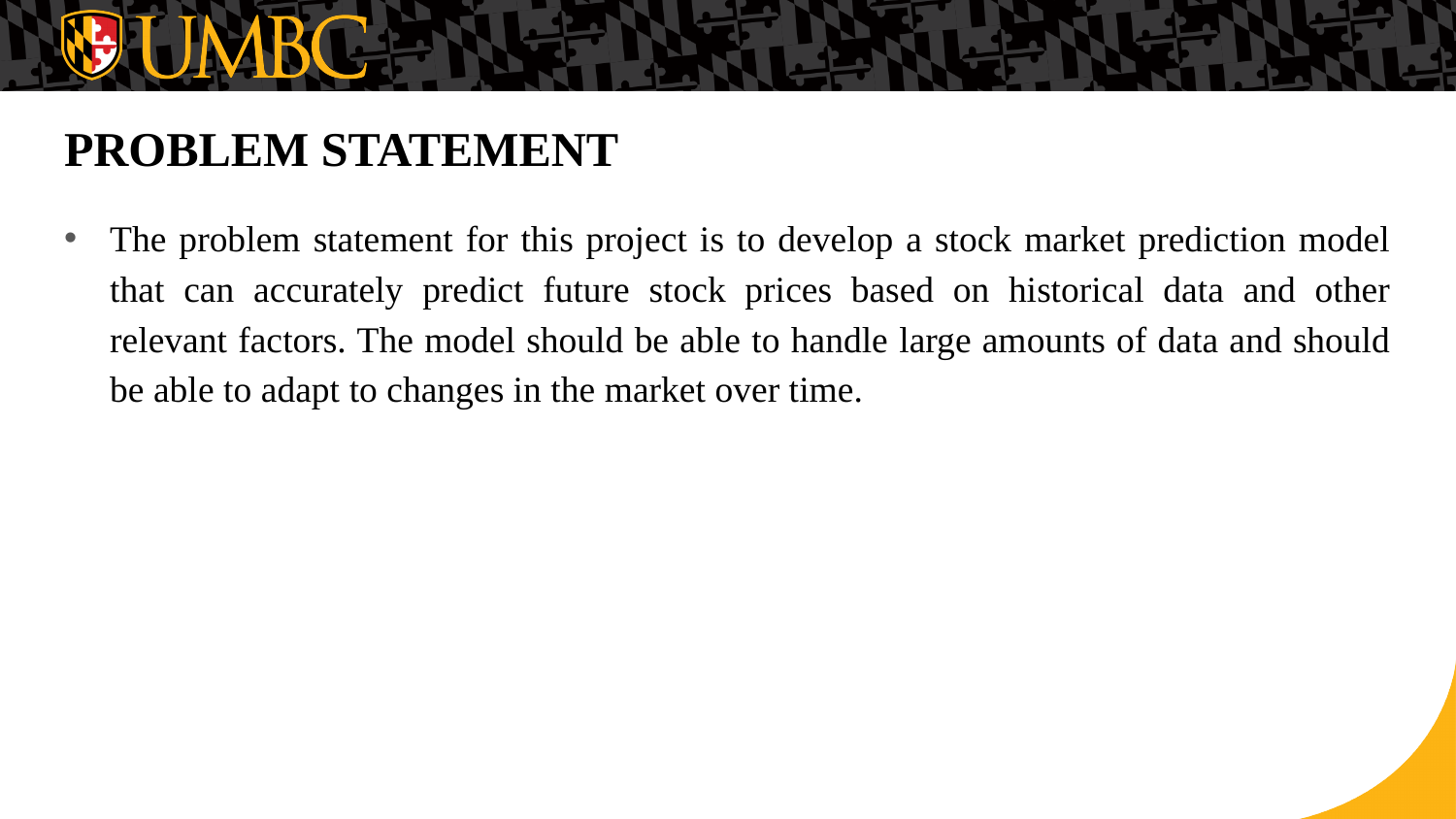

# PROBLEM STATEMENT
The problem statement for this project is to develop a stock market prediction model that can accurately predict future stock prices based on historical data and other relevant factors. The model should be able to handle large amounts of data and should be able to adapt to changes in the market over time.